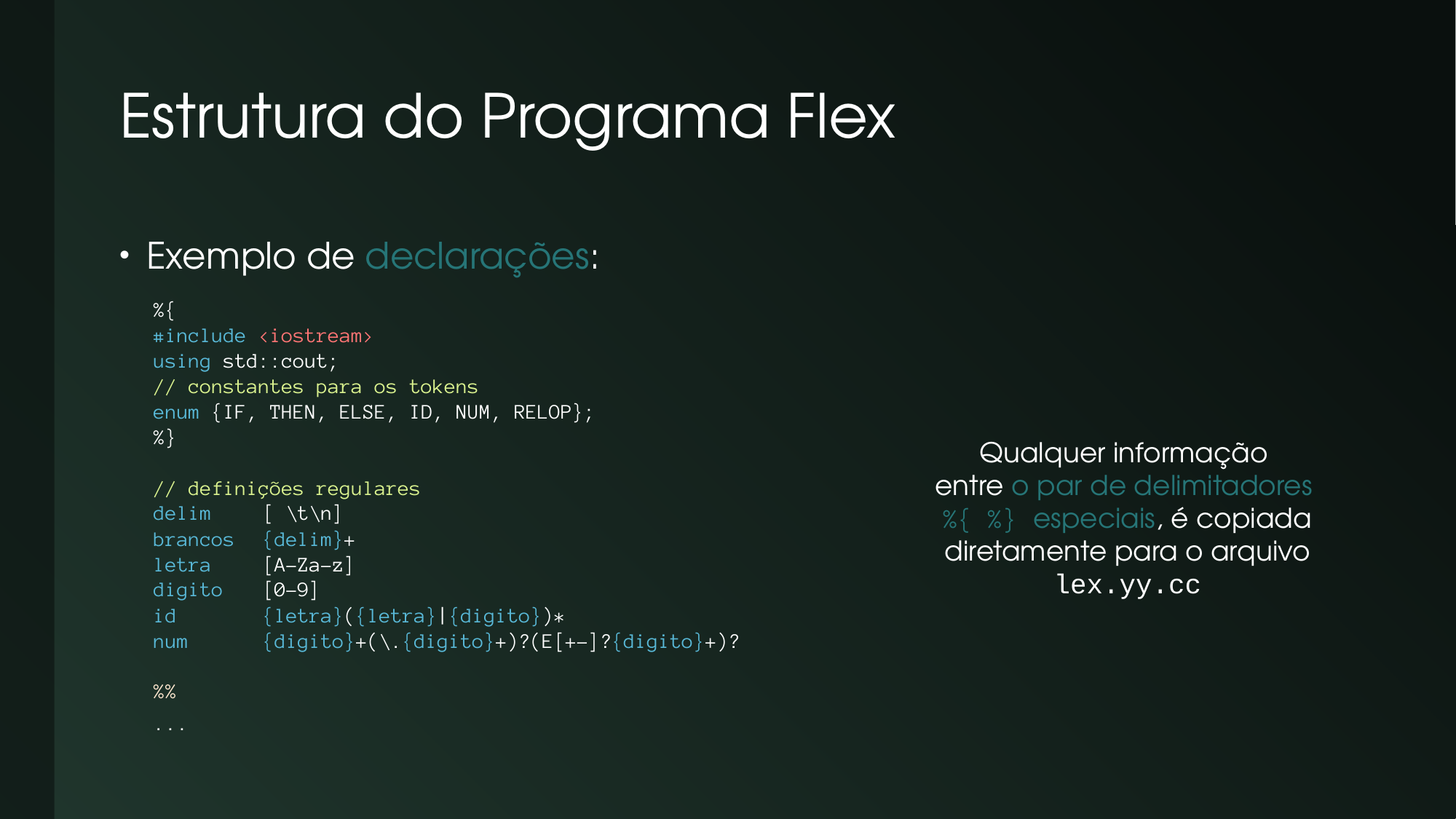

# Estrutura do Programa Flex
Exemplo de declarações:
%{
#include <iostream>
using std::cout;
// constantes para os tokens
enum {IF, THEN, ELSE, ID, NUM, RELOP};
%}

// definições regulares
delim	[ \t\n]
brancos 	{delim}+
letra	[A-Za-z]
digito	[0-9]
id	{letra}({letra}|{digito})*
num	{digito}+(\.{digito}+)?(E[+-]?{digito}+)?

%%
...
Qualquer informação
entre o par de delimitadores
%{ %} especiais, é copiada diretamente para o arquivo lex.yy.cc